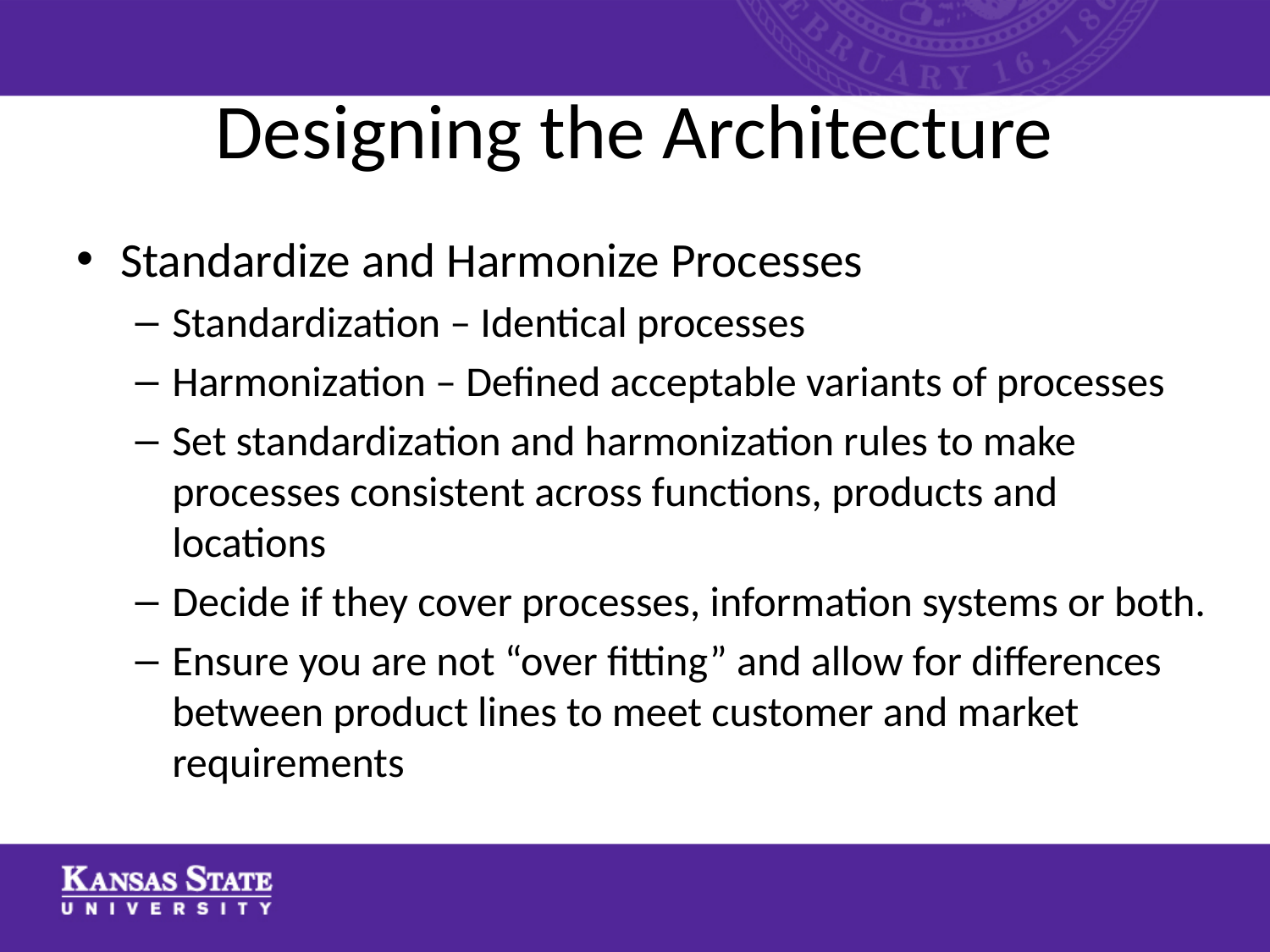

# Designing the Architecture
Standardize and Harmonize Processes
Standardization – Identical processes
Harmonization – Defined acceptable variants of processes
Set standardization and harmonization rules to make processes consistent across functions, products and locations
Decide if they cover processes, information systems or both.
Ensure you are not “over fitting” and allow for differences between product lines to meet customer and market requirements